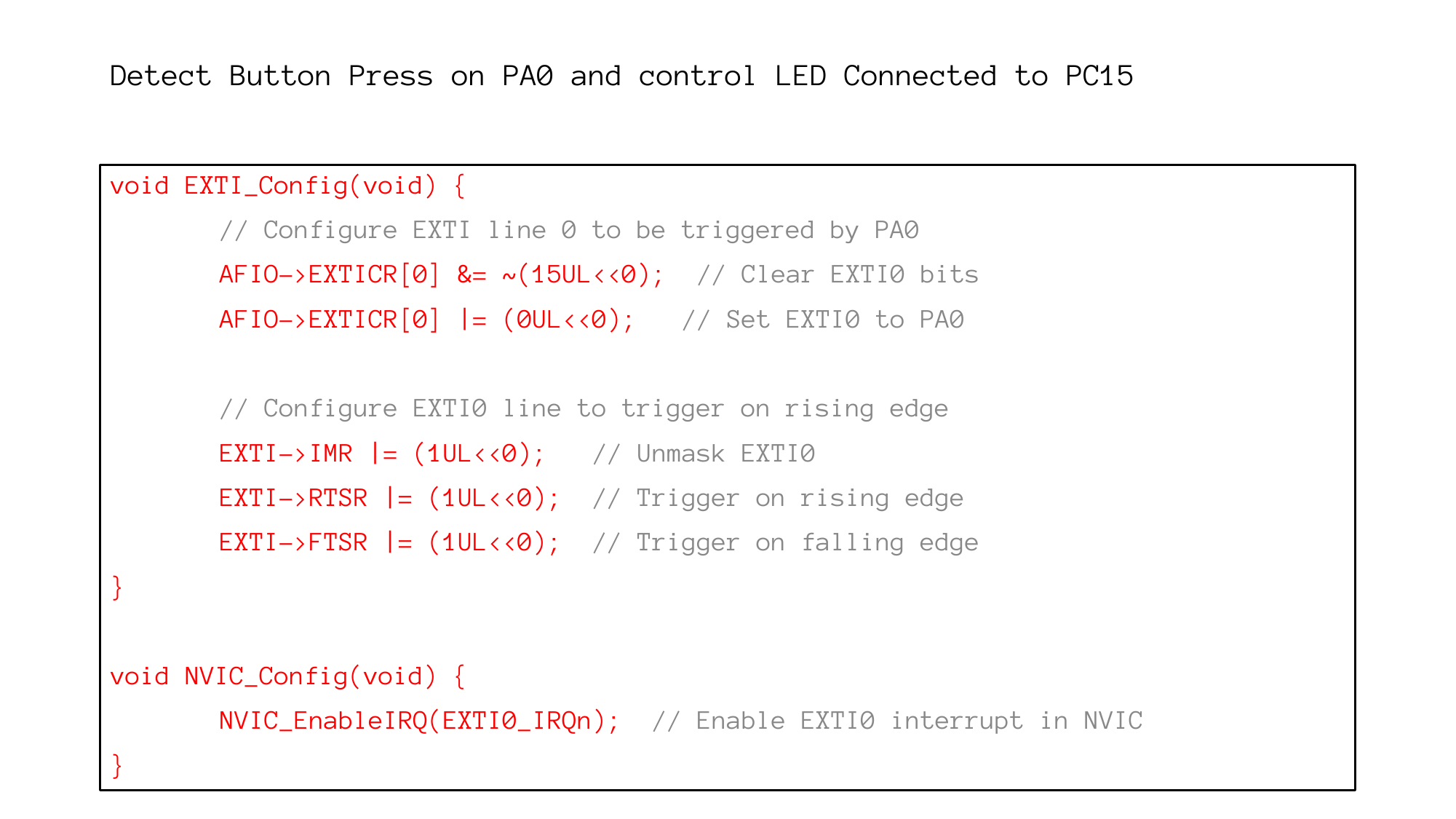

# Detect Button Press on PA0 and control LED Connected to PC15
void EXTI_Config(void) {
	// Configure EXTI line 0 to be triggered by PA0
	AFIO->EXTICR[0] &= ~(15UL<<0);  // Clear EXTI0 bits
	AFIO->EXTICR[0] |= (0UL<<0);   // Set EXTI0 to PA0

	// Configure EXTI0 line to trigger on rising edge
	EXTI->IMR |= (1UL<<0);   // Unmask EXTI0
	EXTI->RTSR |= (1UL<<0);  // Trigger on rising edge
	EXTI->FTSR |= (1UL<<0);  // Trigger on falling edge
}

void NVIC_Config(void) {
	NVIC_EnableIRQ(EXTI0_IRQn);  // Enable EXTI0 interrupt in NVIC
}